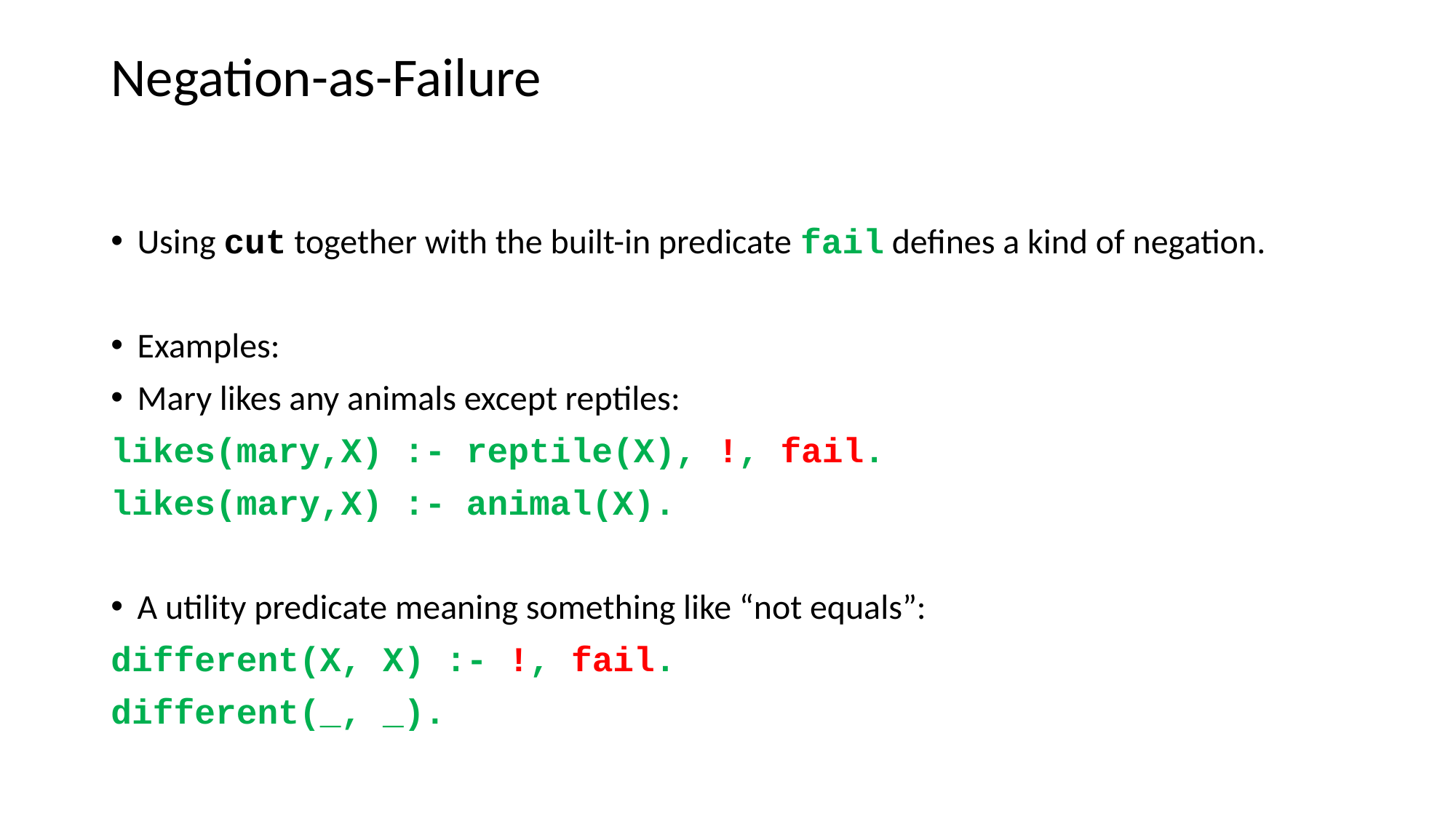

# Negation-as-Failure
Using cut together with the built-in predicate fail defines a kind of negation.

Examples:
Mary likes any animals except reptiles:
likes(mary,X) :- reptile(X), !, fail.
likes(mary,X) :- animal(X).

A utility predicate meaning something like “not equals”:
different(X, X) :- !, fail.
different(_, _).